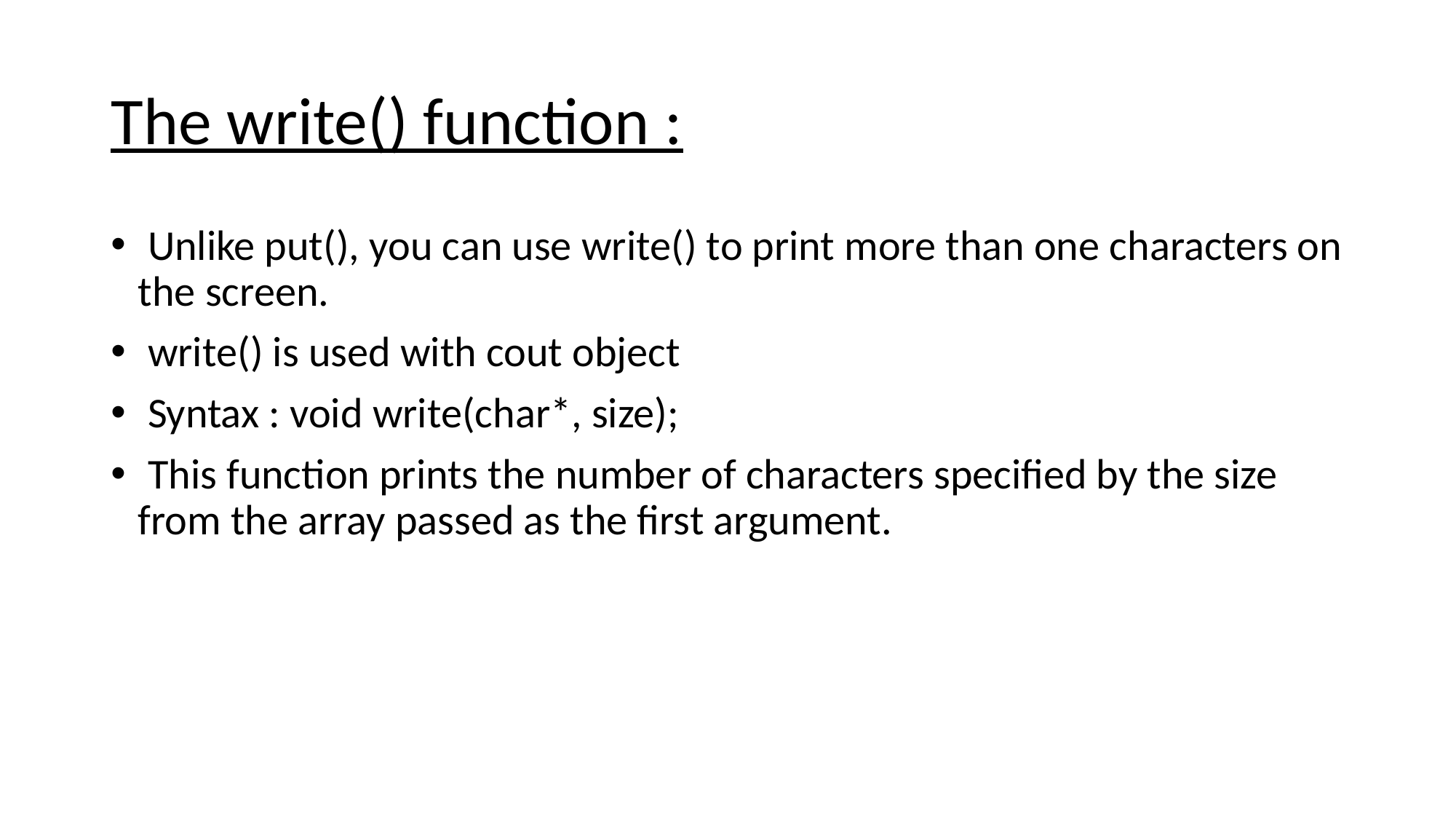

# The write() function :
 Unlike put(), you can use write() to print more than one characters on the screen.
 write() is used with cout object
 Syntax : void write(char*, size);
 This function prints the number of characters specified by the size from the array passed as the first argument.